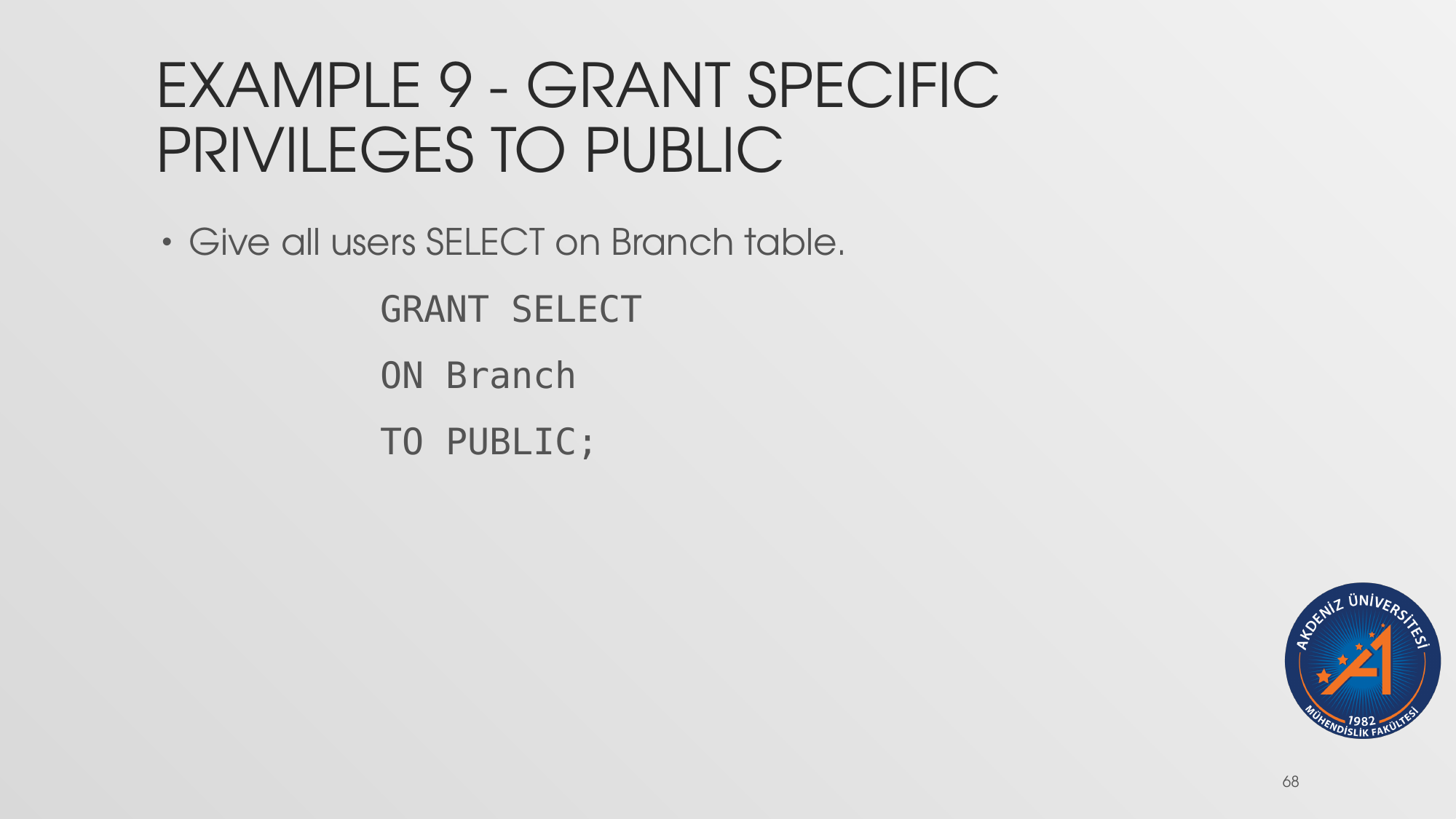

# Example 9 - GRANT Specific Privileges to PUBLIC
Give all users SELECT on Branch table.
		GRANT SELECT
		ON Branch
		TO PUBLIC;
68